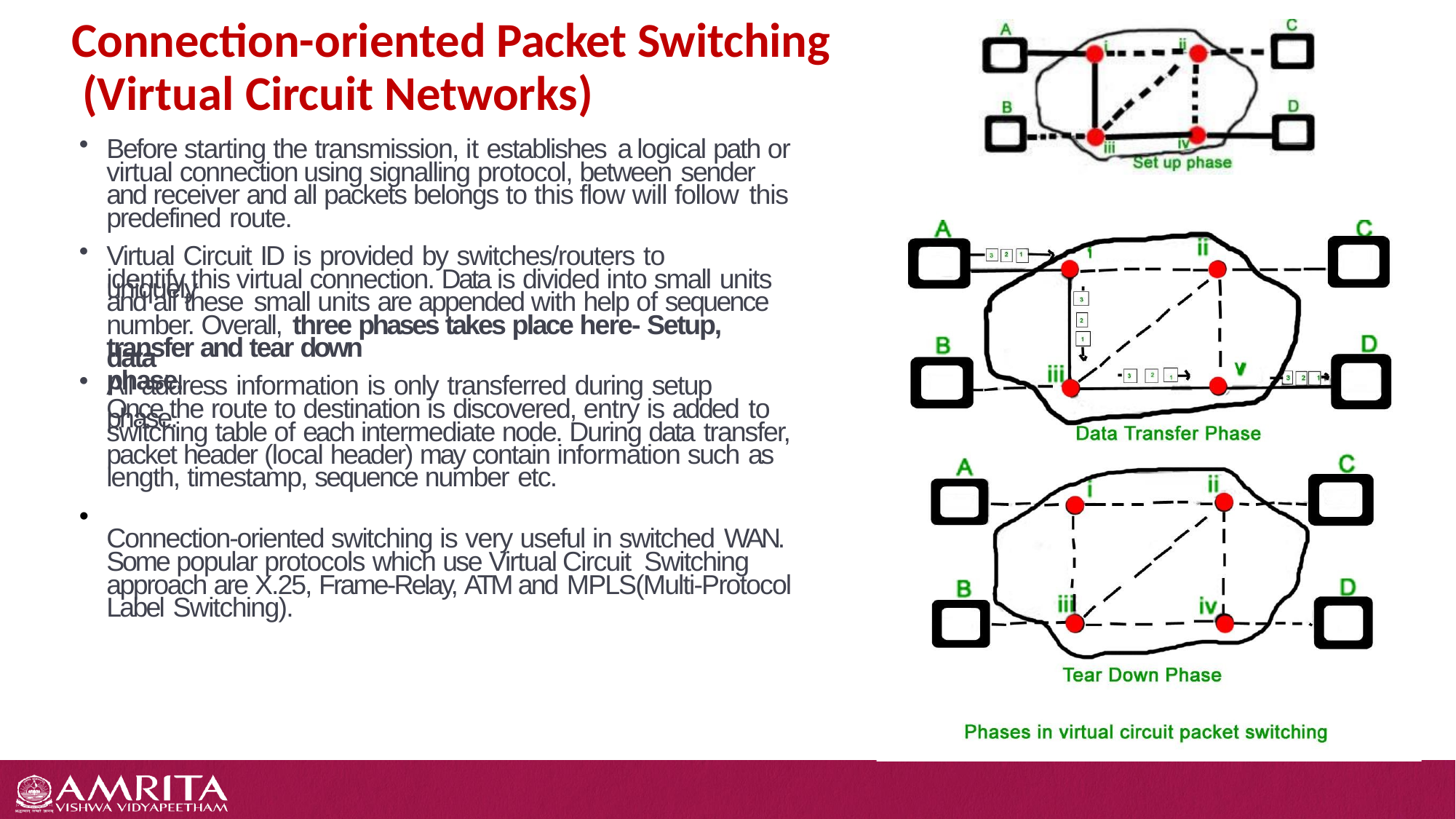

# Connection-oriented Packet Switching  (Virtual Circuit Networks)

Before starting the transmission, it establishes a logical path or
virtual connection using signalling protocol, between sender
and receiver and all packets belongs to this flow will follow this

predefined route.
Virtual Circuit ID is provided by switches/routers to uniquely
identify this virtual connection. Data is divided into small units
and all these small units are appended with help of sequence
number. Overall, three phases takes place here- Setup, data
transfer and tear down phase.
All address information is only transferred during setup phase.
Once the route to destination is discovered, entry is added to
switching table of each intermediate node. During data transfer,
packet header (local header) may contain information such as
length, timestamp, sequence number etc.
•
Connection-oriented switching is very useful in switched WAN.
Some popular protocols which use Virtual Circuit Switching
approach are X.25, Frame-Relay, ATM and MPLS(Multi-Protocol
Label Switching).